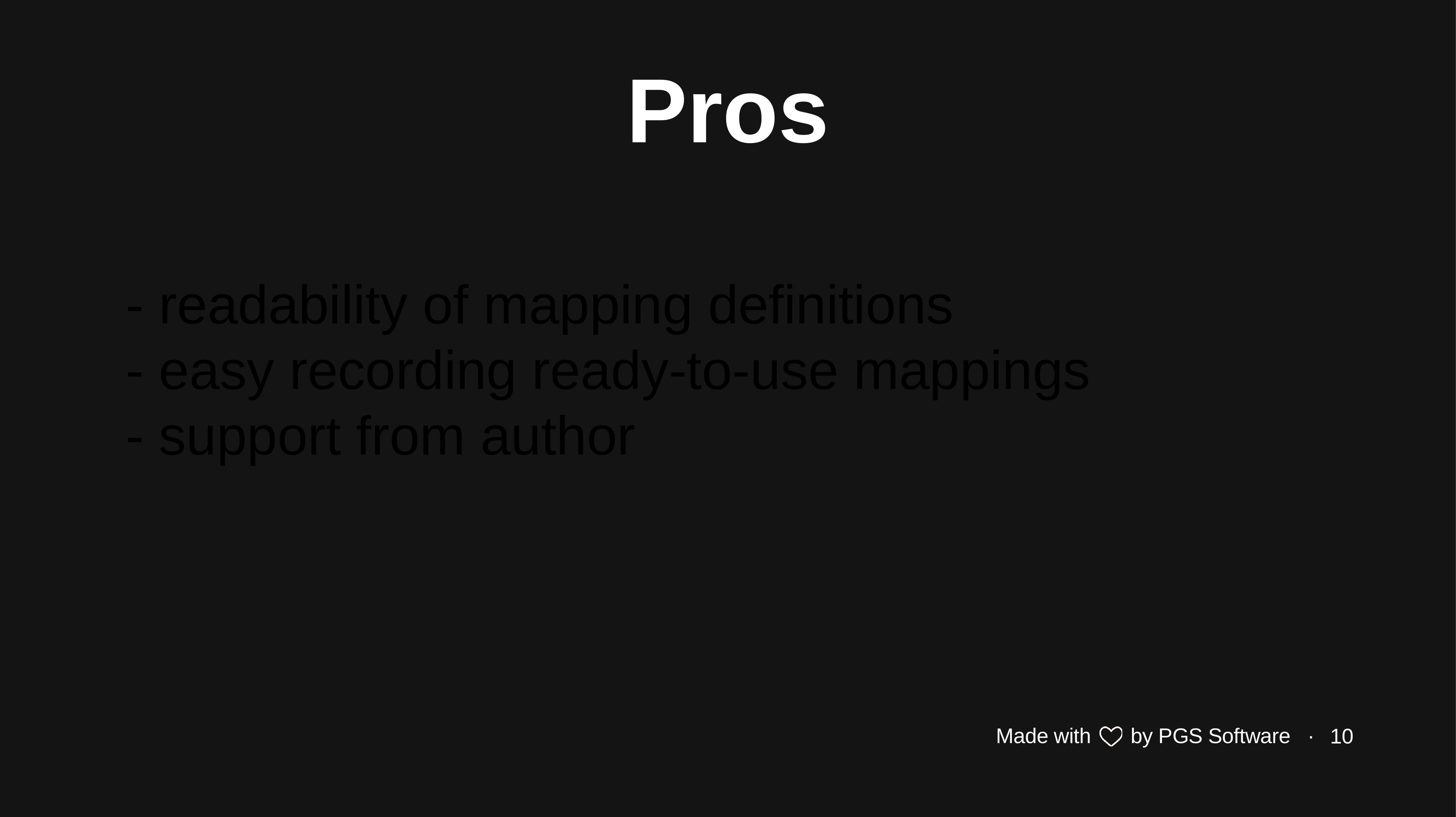

Pros
- readability of mapping definitions
- easy recording ready-to-use mappings
- support from author
10